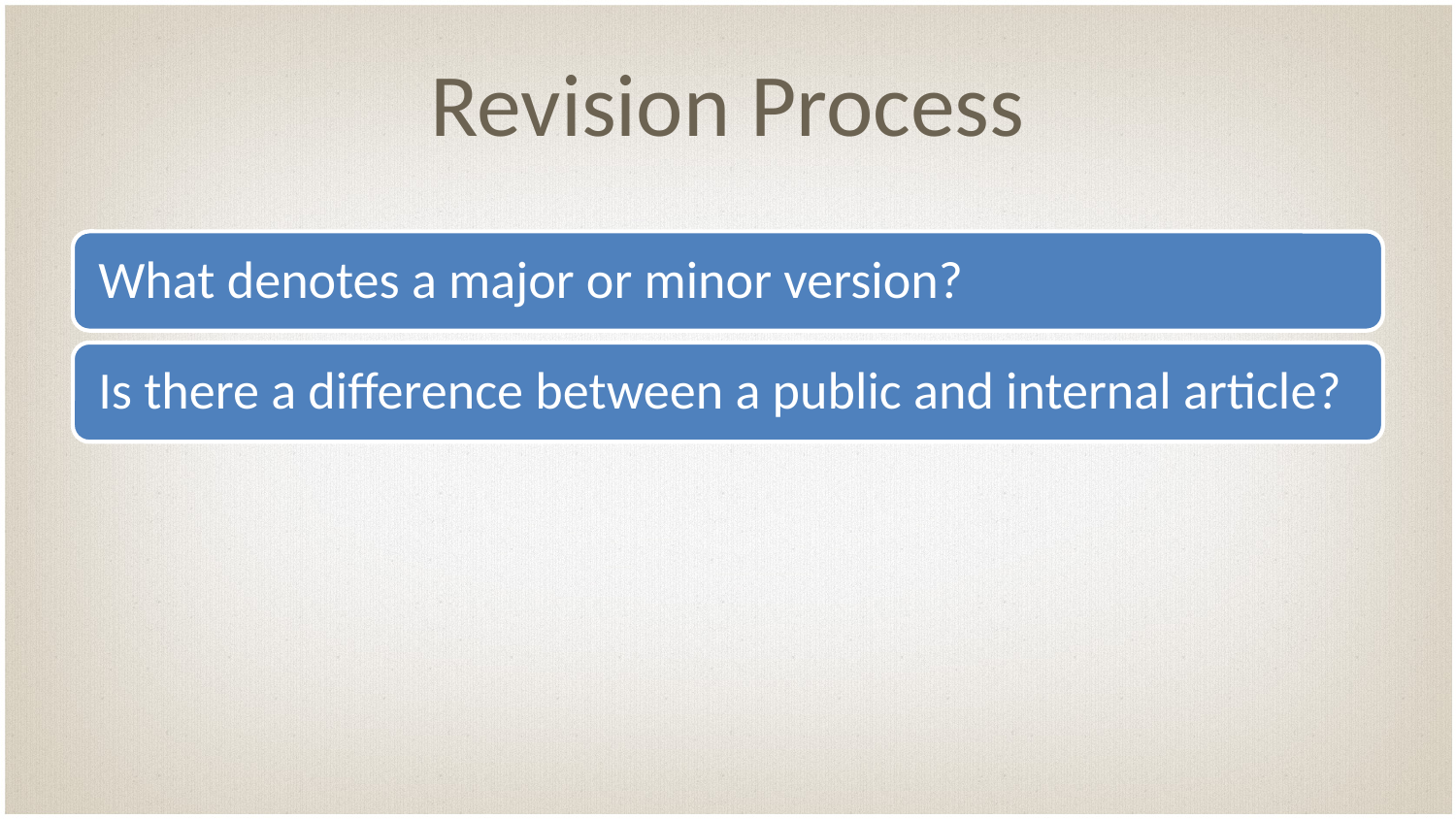

# Revision Process
What denotes a major or minor version?
Is there a difference between a public and internal article?